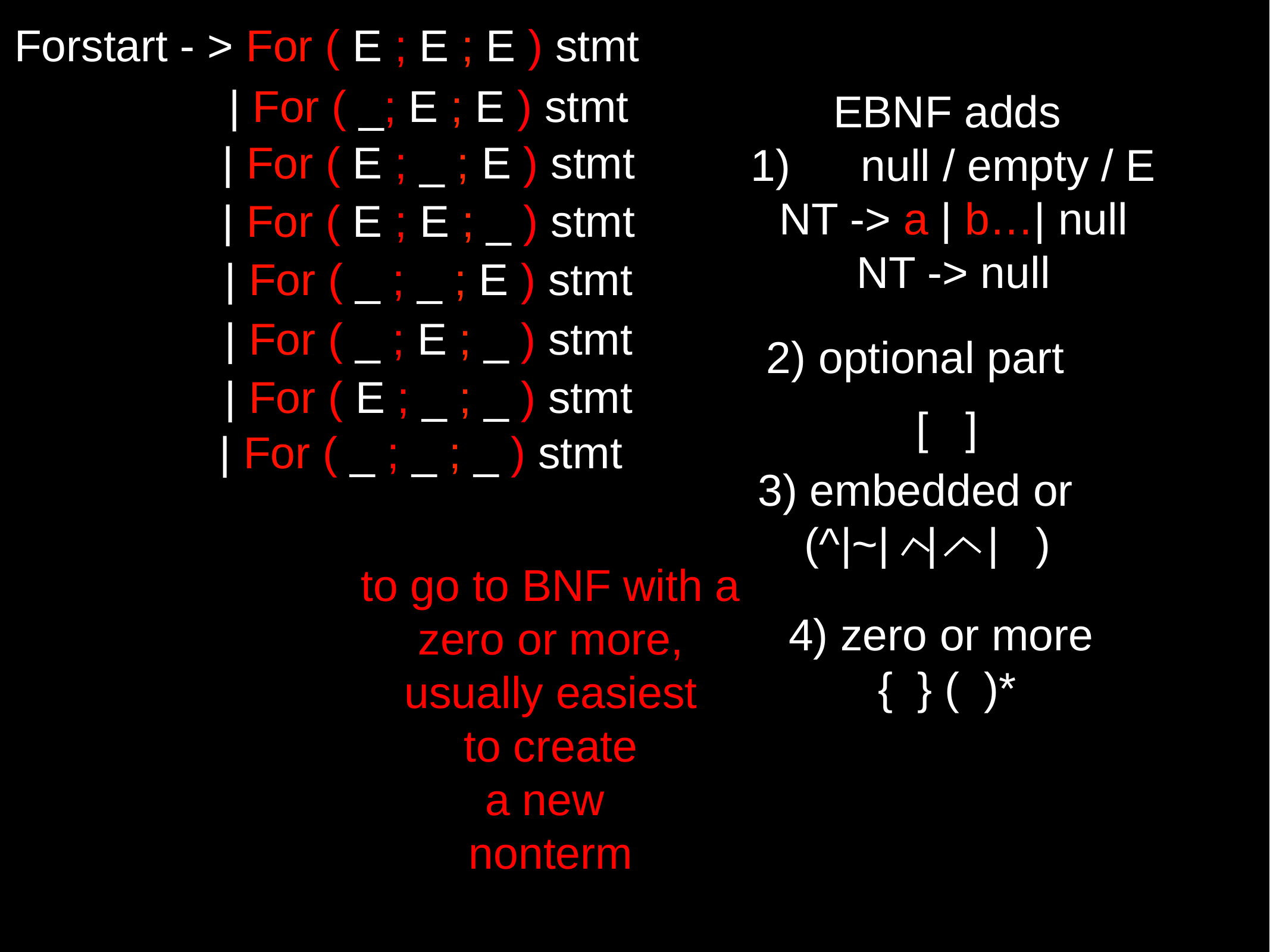

Forstart - > For ( E ; E ; E ) stmt
| For ( _; E ; E ) stmt
EBNF adds
null / empty / E
NT -> a | b…| null
NT -> null
| For ( E ; _ ; E ) stmt
| For ( E ; E ; _ ) stmt
| For ( _ ; _ ; E ) stmt
| For ( _ ; E ; _ ) stmt
2) optional part
| For ( E ; _ ; _ ) stmt
[   ]
| For ( _ ; _ ; _ ) stmt
3) embedded or
(^|~|   |    |   )

to go to BNF with a
zero or more,
usually easiest
to create
a new
nonterm
4) zero or more
{  } (  )*